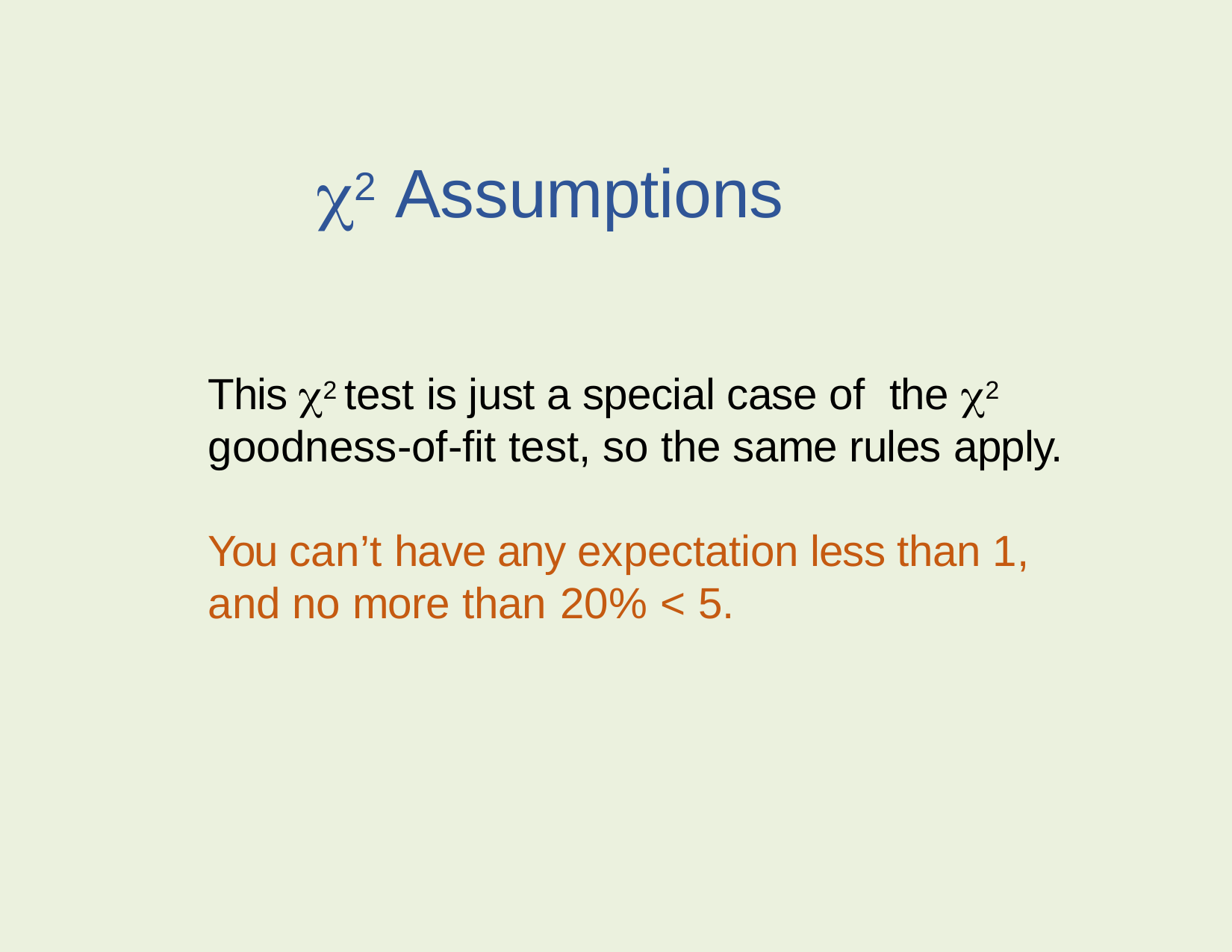

# χ2 Assumptions
This χ2 test is just a special case of  the χ2 goodness-of-fit test, so the same rules apply.

You can’t have any expectation less than 1, and no more than 20% < 5.